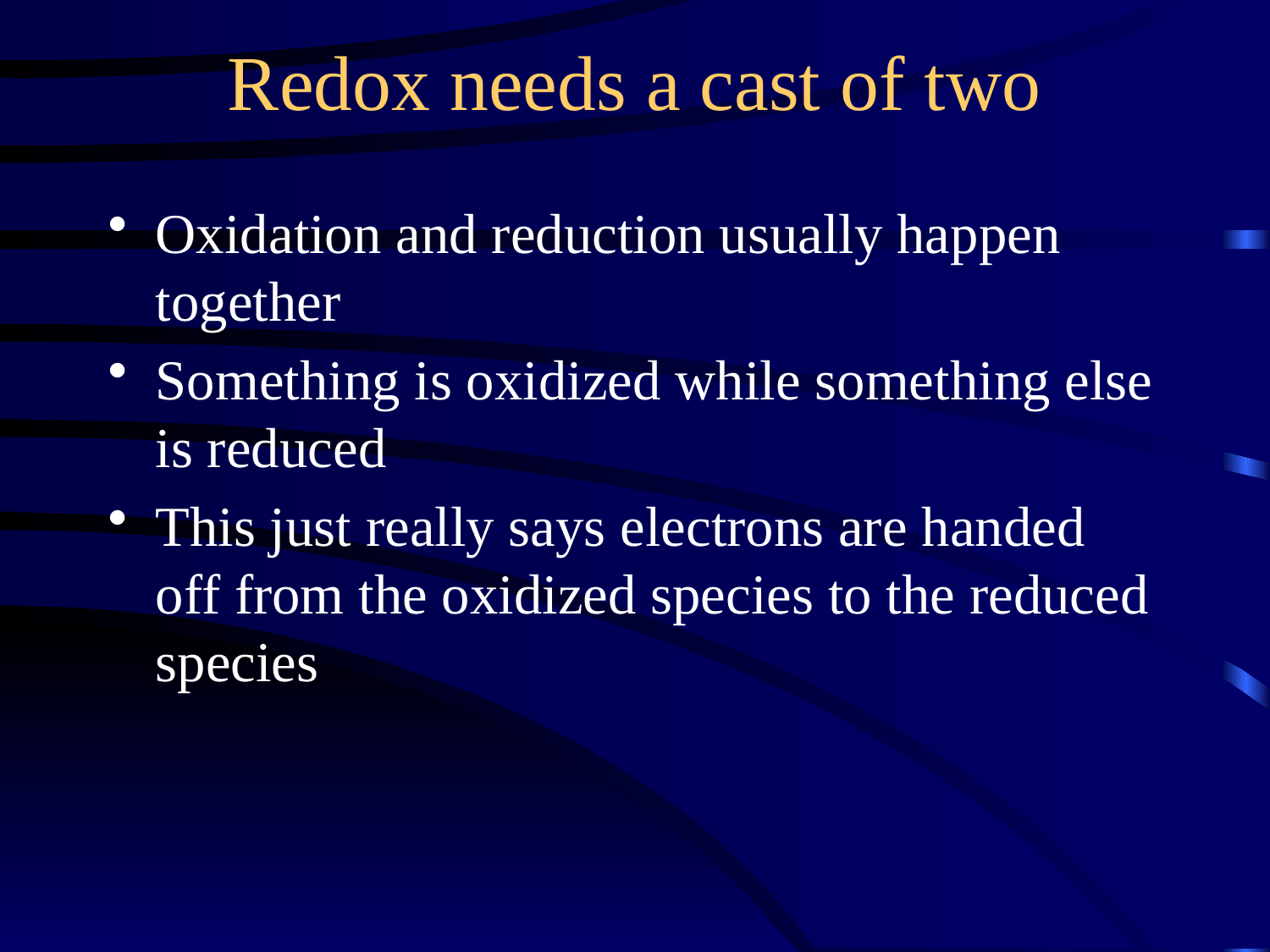

Redox needs a cast of two
Oxidation and reduction usually happen together
Something is oxidized while something else is reduced
This just really says electrons are handed off from the oxidized species to the reduced species